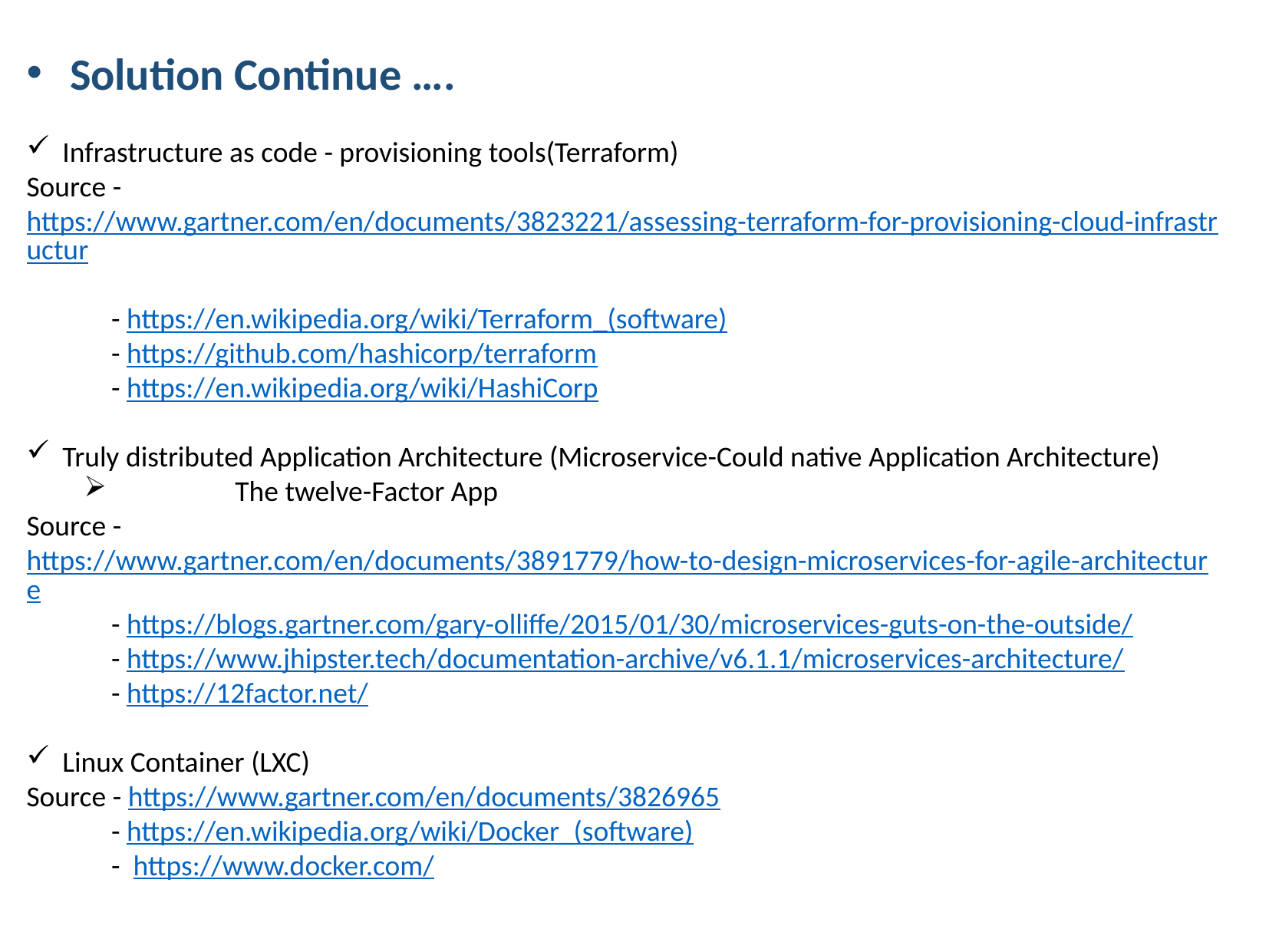

Solution Continue ….

Infrastructure as code - provisioning tools(Terraform)
Source - https://www.gartner.com/en/documents/3823221/assessing-terraform-for-provisioning-cloud-infrastructur
             - https://en.wikipedia.org/wiki/Terraform_(software)
             - https://github.com/hashicorp/terraform
             - https://en.wikipedia.org/wiki/HashiCorp

Truly distributed Application Architecture (Microservice-Could native Application Architecture)
	The twelve-Factor App
Source - https://www.gartner.com/en/documents/3891779/how-to-design-microservices-for-agile-architecture
             - https://blogs.gartner.com/gary-olliffe/2015/01/30/microservices-guts-on-the-outside/
             - https://www.jhipster.tech/documentation-archive/v6.1.1/microservices-architecture/
             - https://12factor.net/

Linux Container (LXC)
Source - https://www.gartner.com/en/documents/3826965
             - https://en.wikipedia.org/wiki/Docker_(software)
             -  https://www.docker.com/